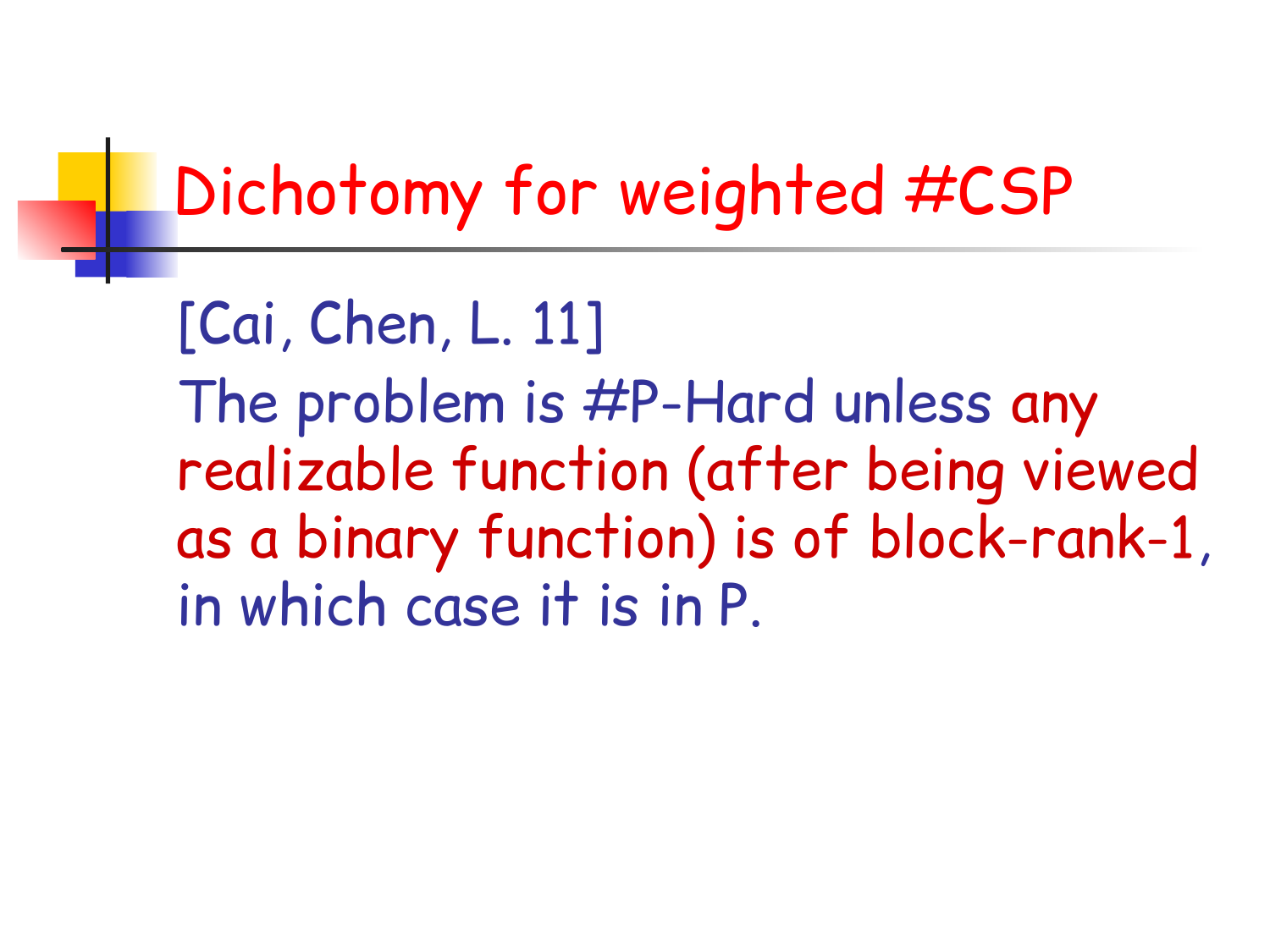

# Dichotomy for weighted #CSP
[Cai, Chen, L. 11]
The problem is #P-Hard unless any realizable function (after being viewed as a binary function) is of block-rank-1, in which case it is in P.